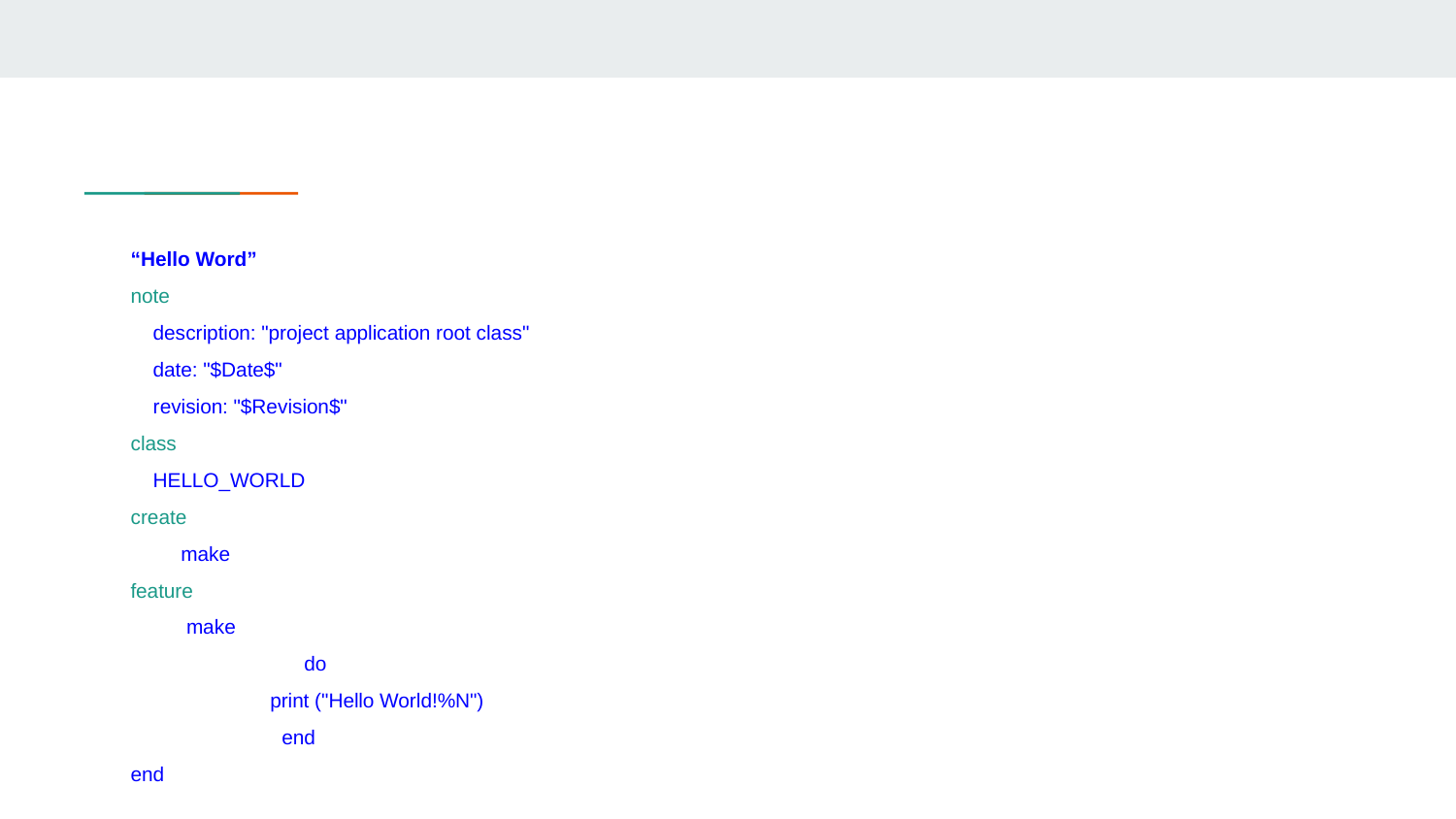

“Hello Word”
note
    description: "project application root class"
    date: "$Date$"
    revision: "$Revision$"
class
    HELLO_WORLD
create
         make
feature
          make
   	     do
                         print ("Hello World!%N")
   	 end
end